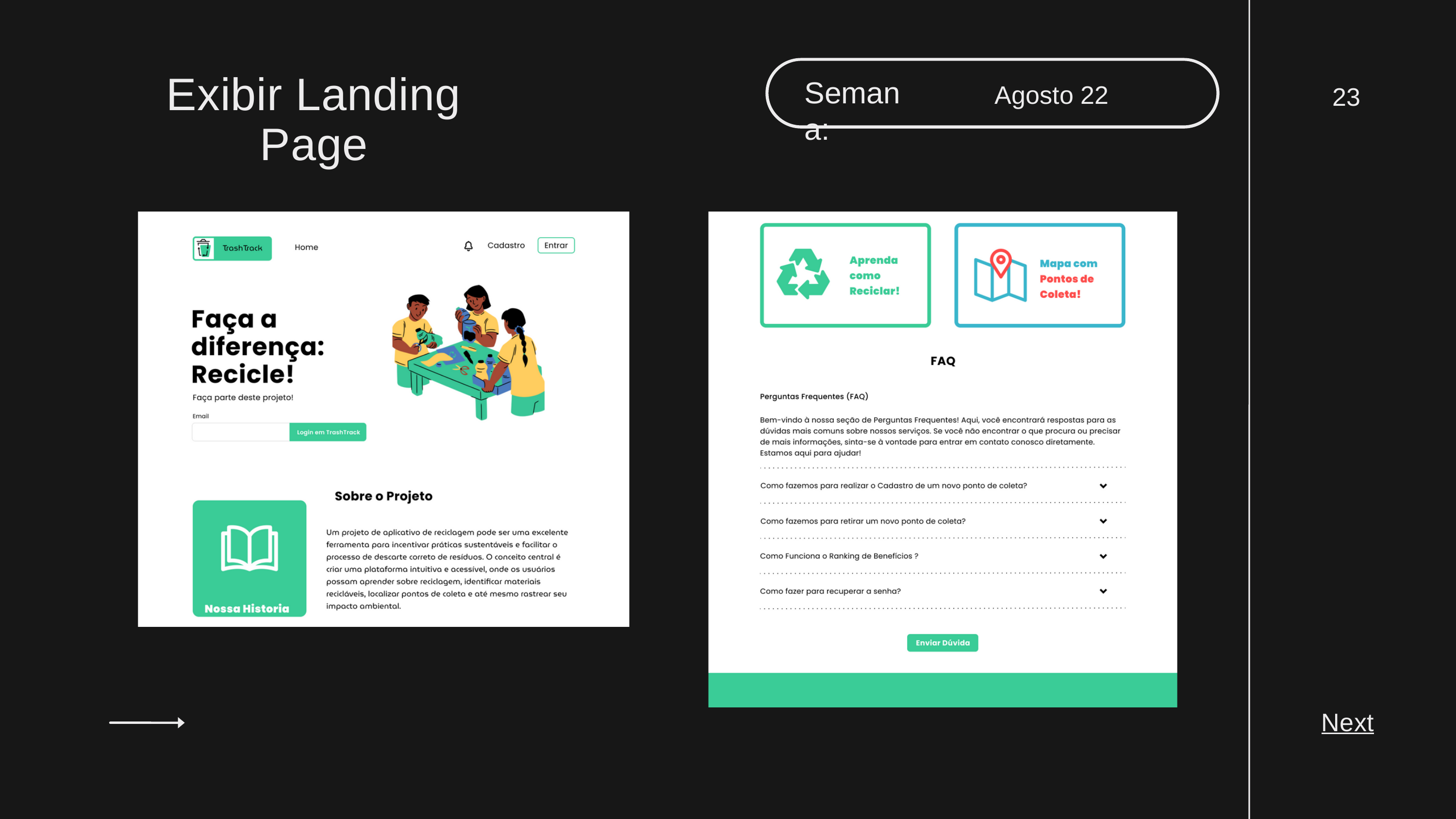

Exibir Landing Page
Semana:
Agosto 22
23

Next